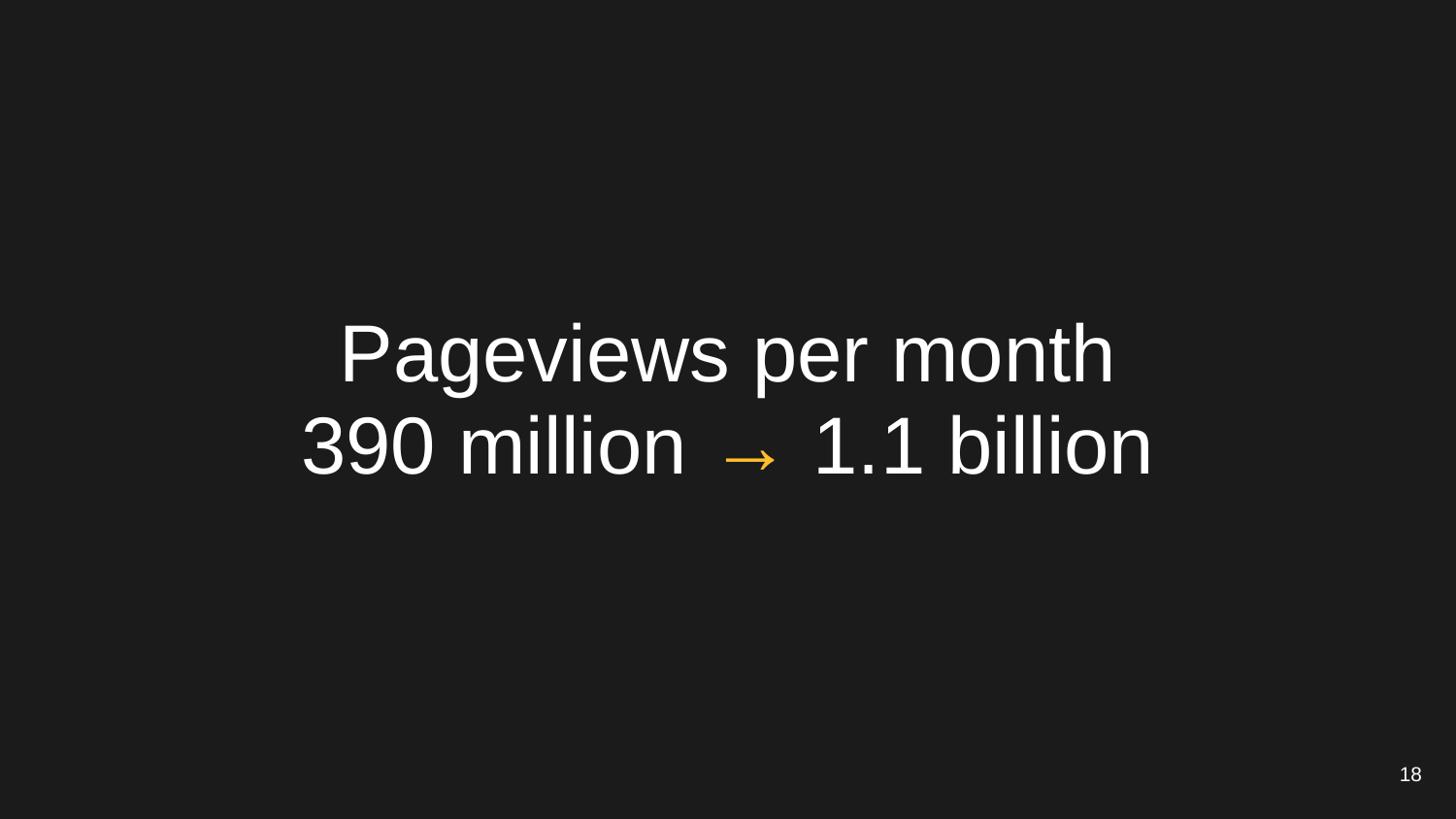

# Pageviews per month
390 million → 1.1 billion
18